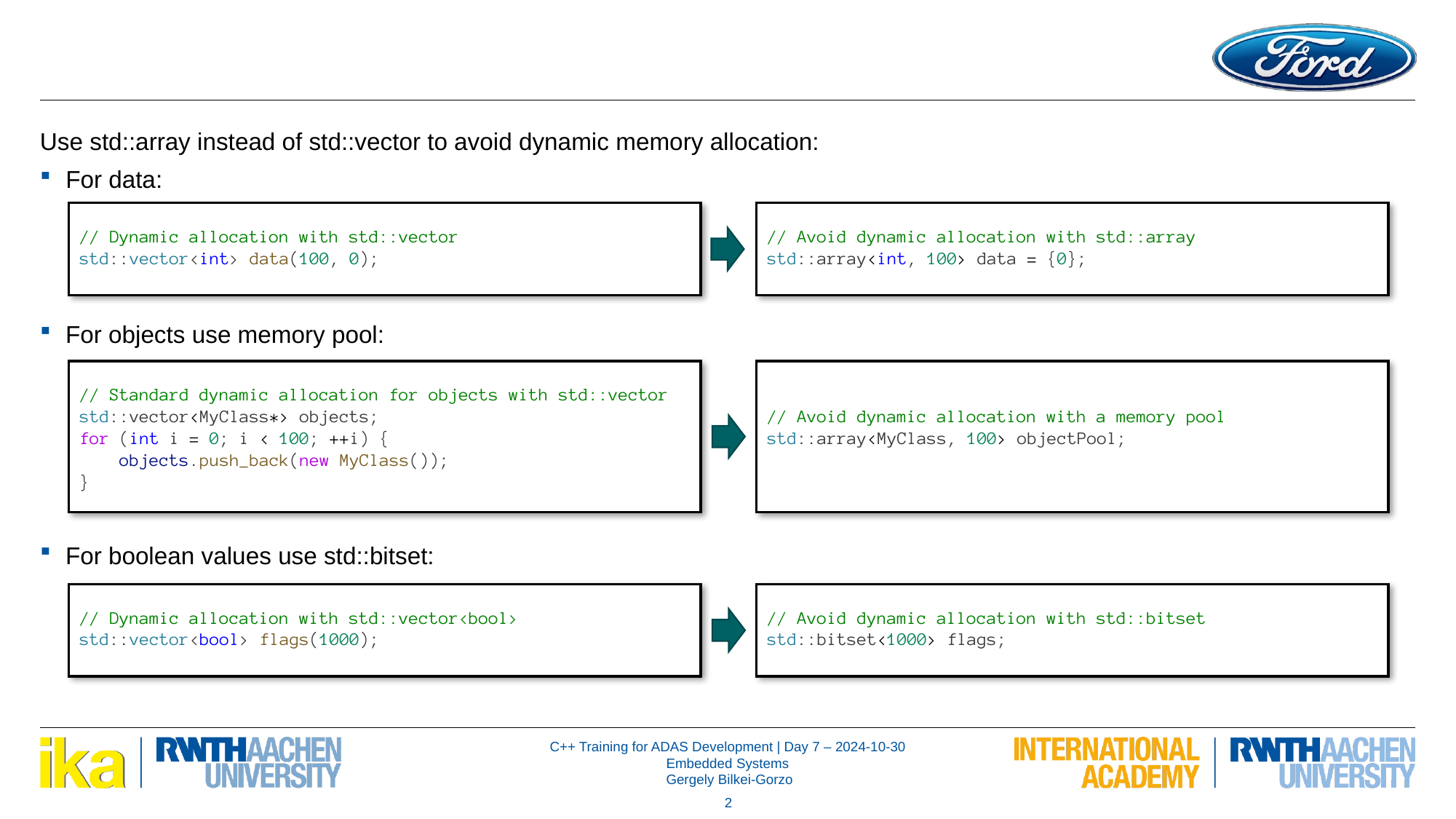

Use std::array instead of std::vector to avoid dynamic memory allocation:
For data:
// Dynamic allocation with std::vector
std::vector<int> data(100, 0);

// Avoid dynamic allocation with std::array
std::array<int, 100> data = {0};

For objects use memory pool:
// Avoid dynamic allocation with a memory pool
std::array<MyClass, 100> objectPool;
// Standard dynamic allocation for objects with std::vector
std::vector<MyClass*> objects;
for (int i = 0; i < 100; ++i) {
    objects.push_back(new MyClass());
}

For boolean values use std::bitset:
// Dynamic allocation with std::vector<bool>
std::vector<bool> flags(1000);
// Avoid dynamic allocation with std::bitset
std::bitset<1000> flags;

2